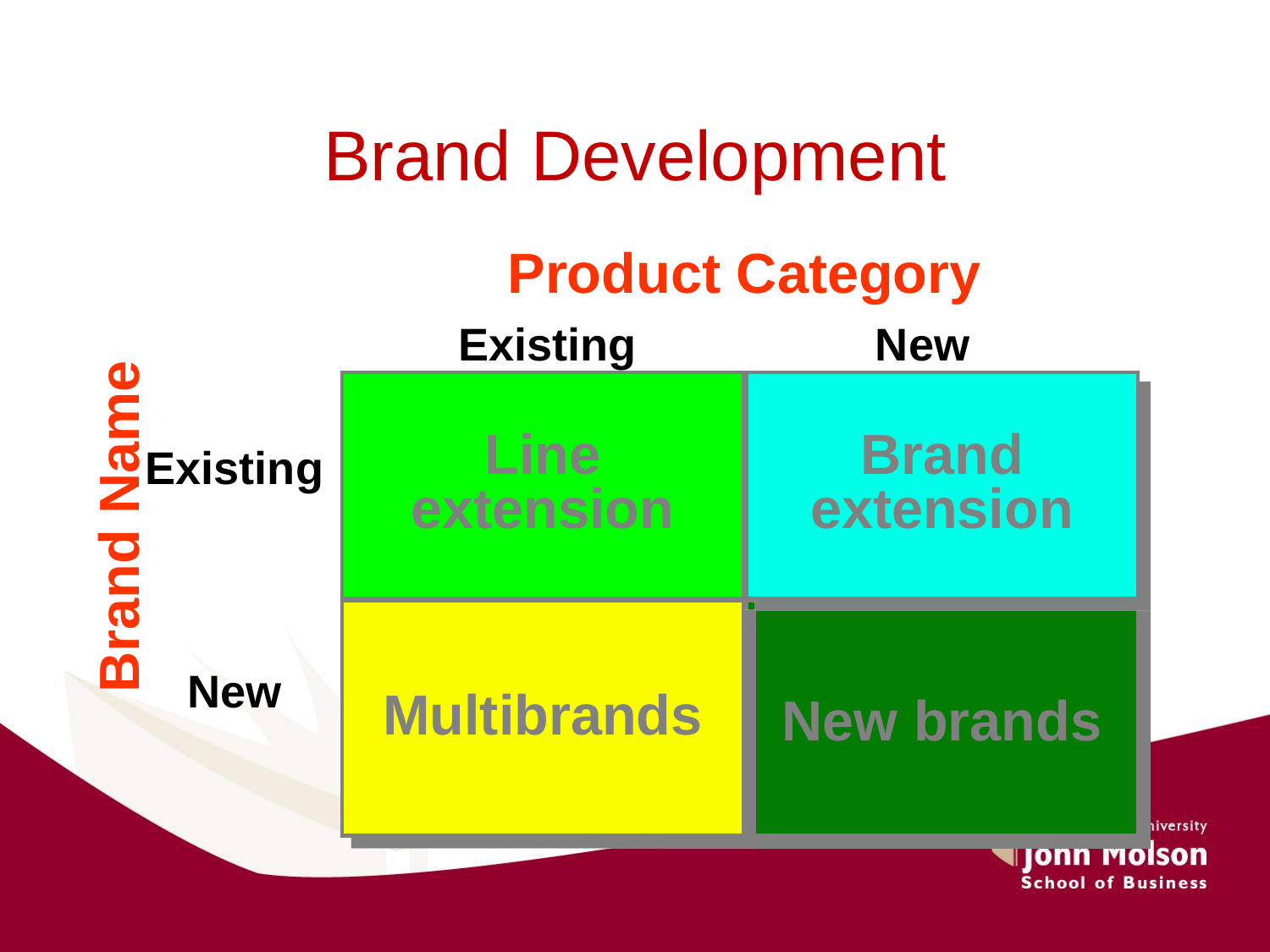

# Brand Development

Product Category
Existing
New
Line
extension
Brand
extension
Existing
Brand Name
Multibrands
New brands
New